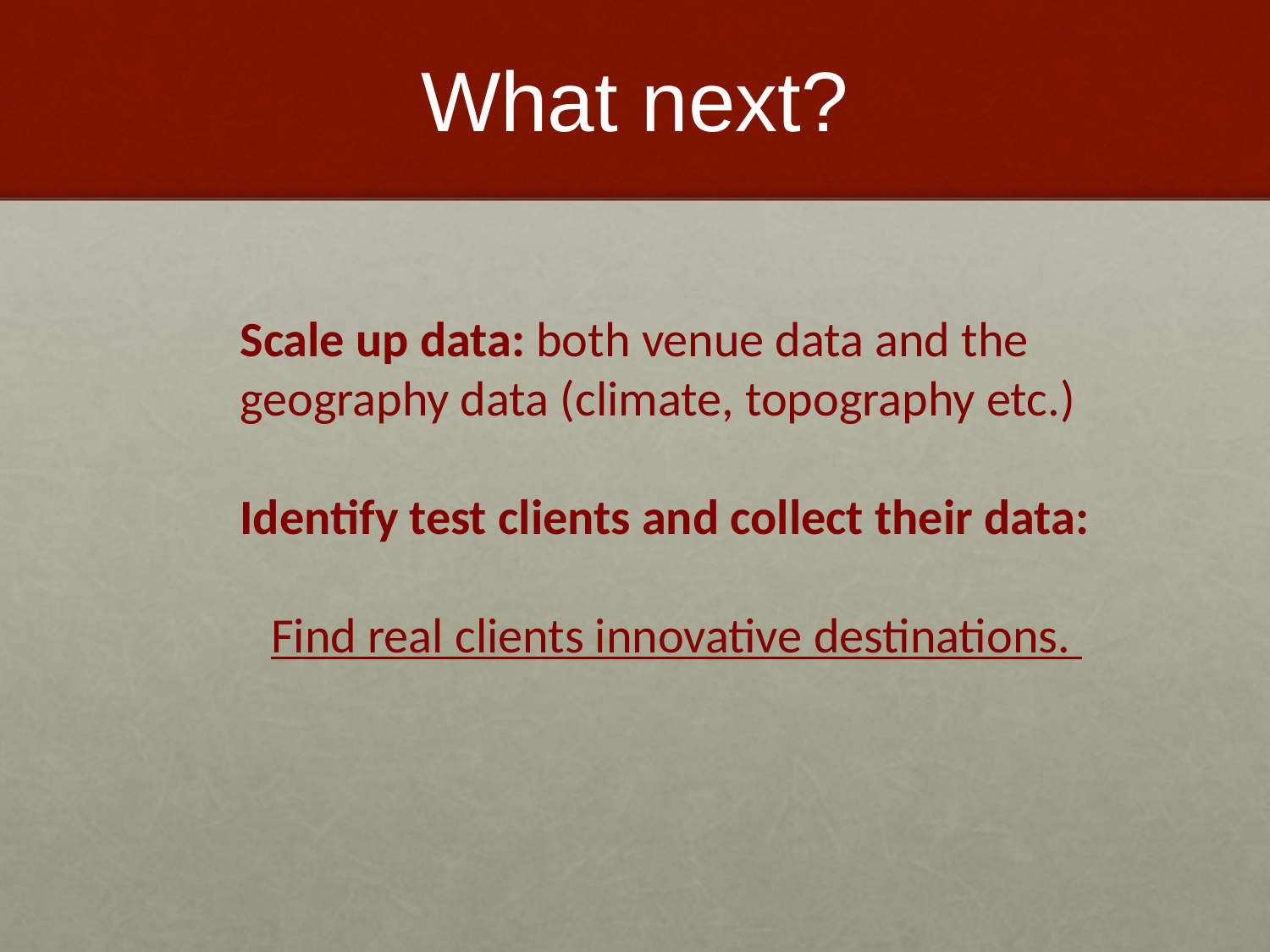

# What next?
Scale up data: both venue data and the geography data (climate, topography etc.)

Identify test clients and collect their data:

Find real clients innovative destinations.